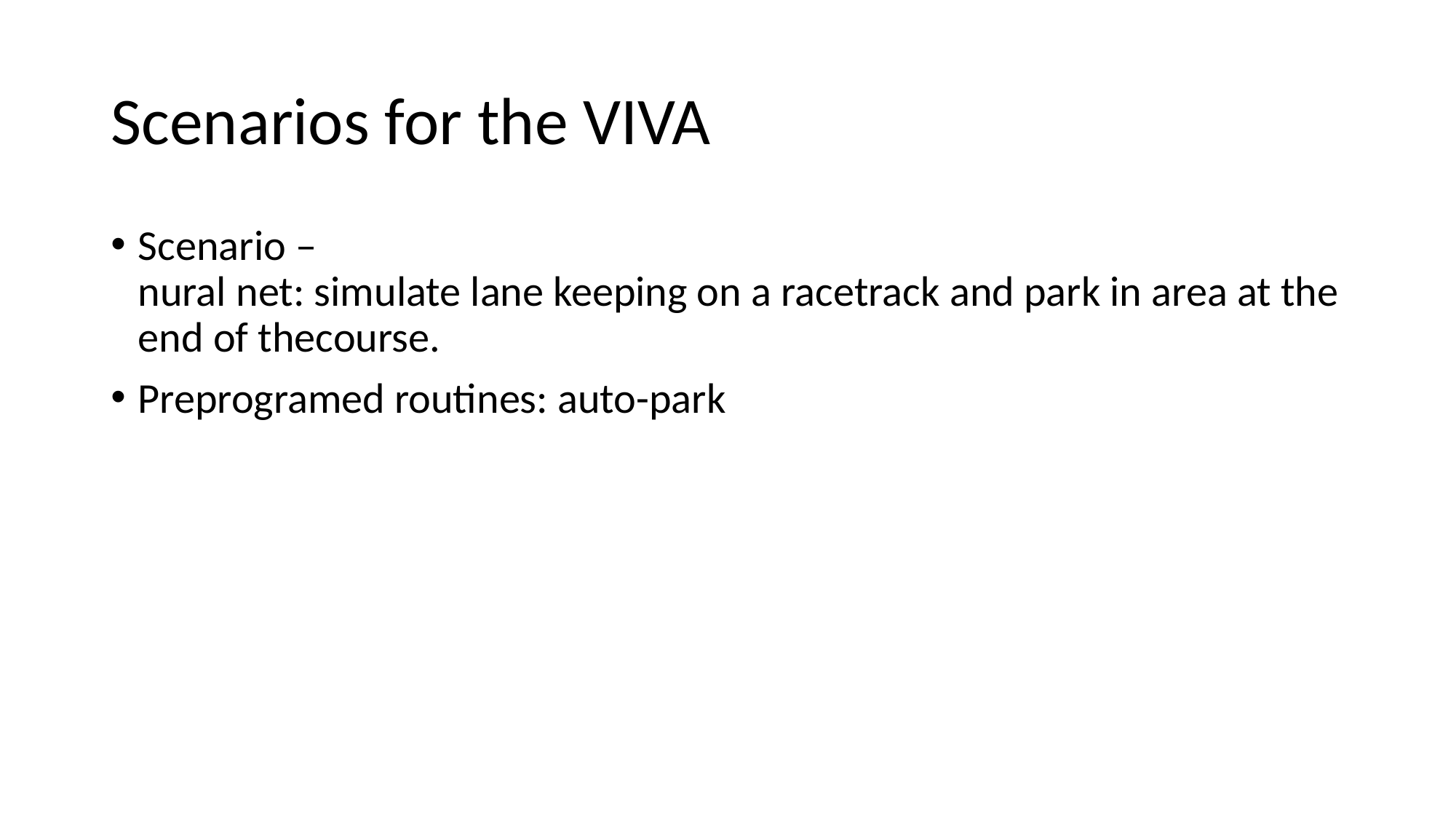

# Scenarios for the VIVA
Scenario –
nural net: simulate lane keeping on a racetrack and park in area at the end of thecourse.
Preprogramed routines: auto-park